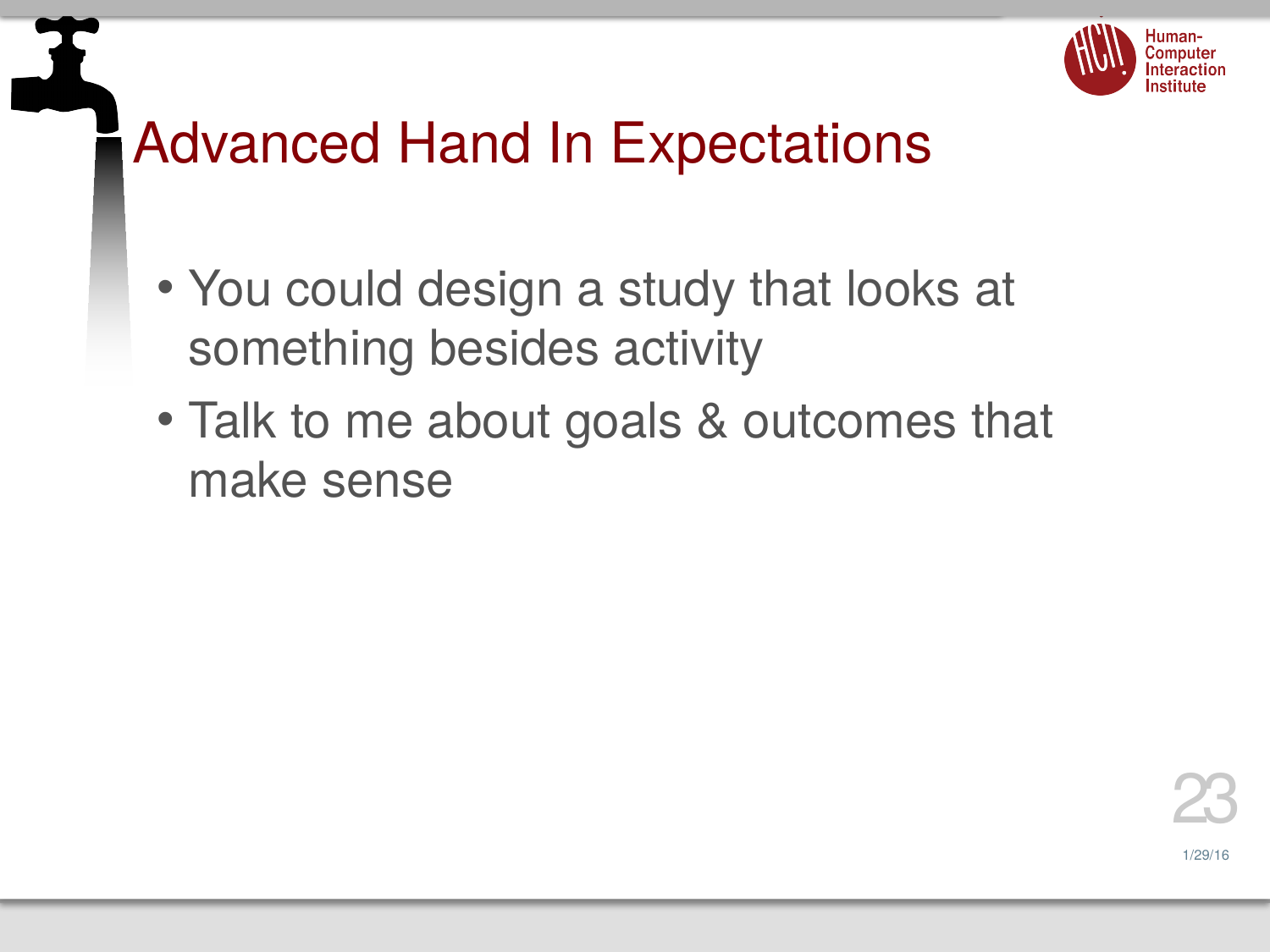

# Advanced Hand In Expectations
You could design a study that looks at something besides activity
Talk to me about goals & outcomes that make sense
23
1/29/16